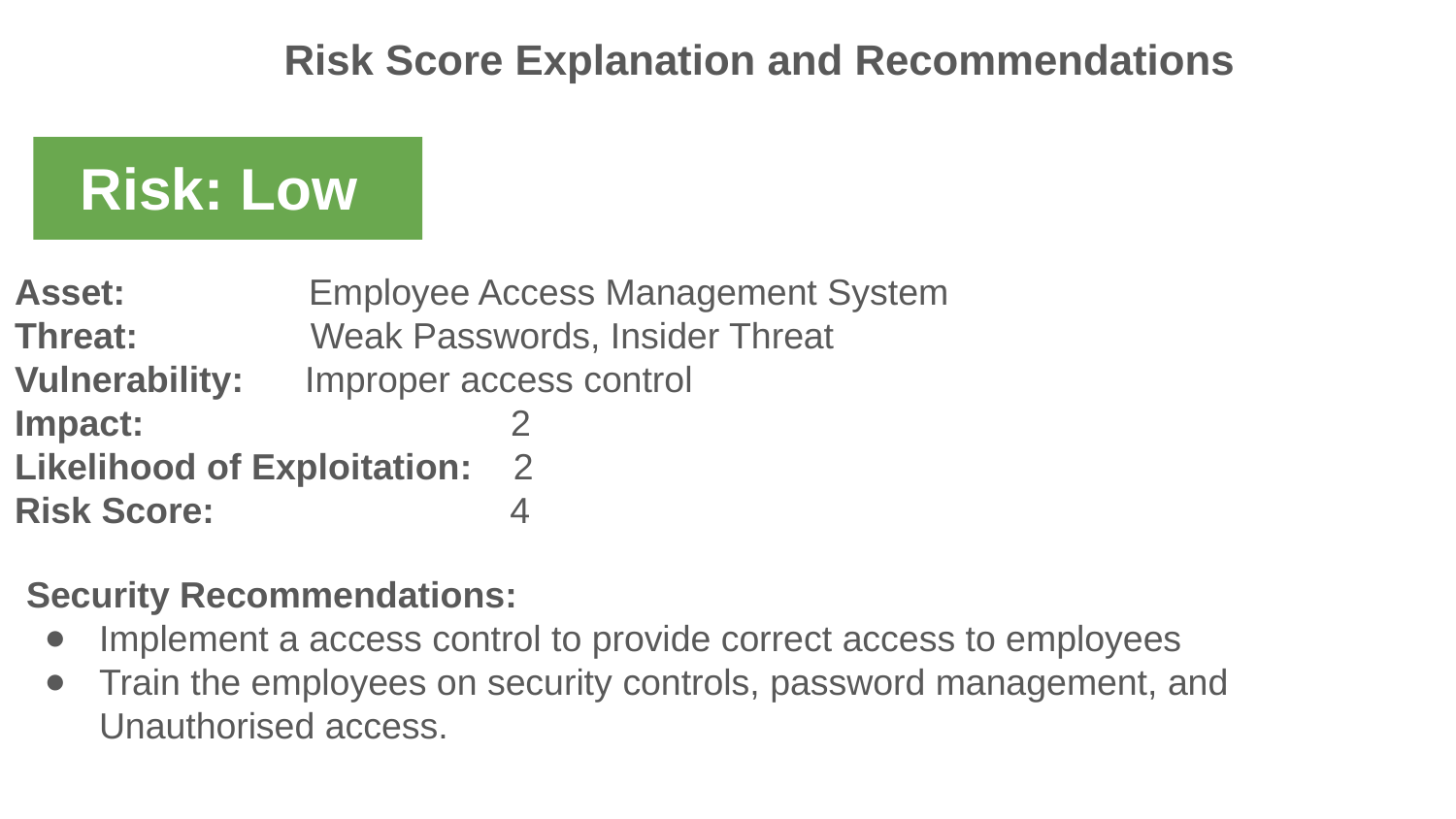

Risk Score Explanation and Recommendations

  Risk: Low
Asset:                  Employee Access Management System
Threat:                 Weak Passwords, Insider Threat
Vulnerability:      Improper access control
Impact:                                    2
Likelihood of Exploitation:    2
Risk Score:                             4
Security Recommendations:
Implement a access control to provide correct access to employees
Train the employees on security controls, password management, and Unauthorised access.